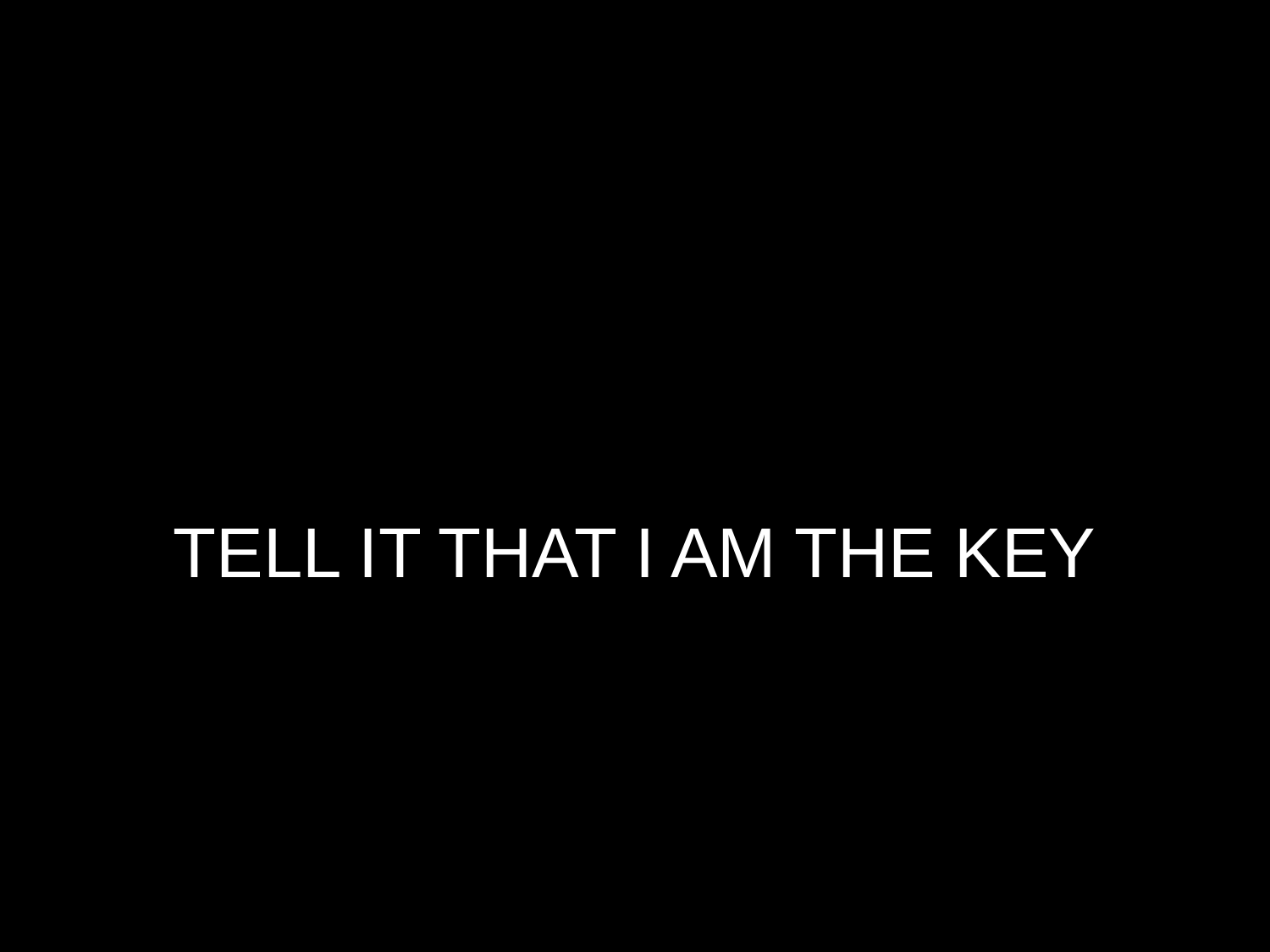

# TELL IT THAT I AM THE KEY